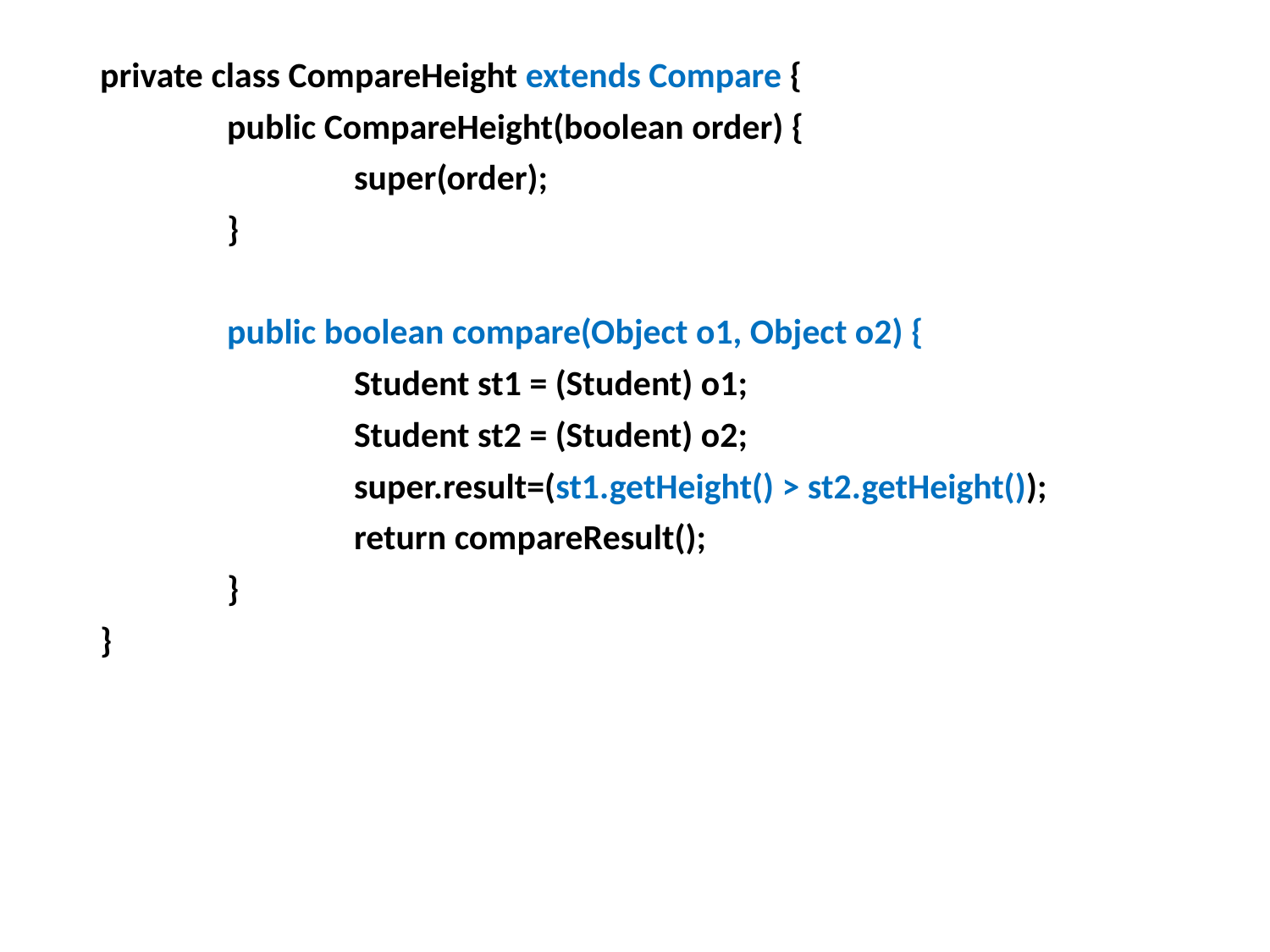

private class CompareHeight extends Compare {
	public CompareHeight(boolean order) {
		super(order);
	}

	public boolean compare(Object o1, Object o2) {
		Student st1 = (Student) o1;
		Student st2 = (Student) o2;
		super.result=(st1.getHeight() > st2.getHeight());
		return compareResult();
	}
}